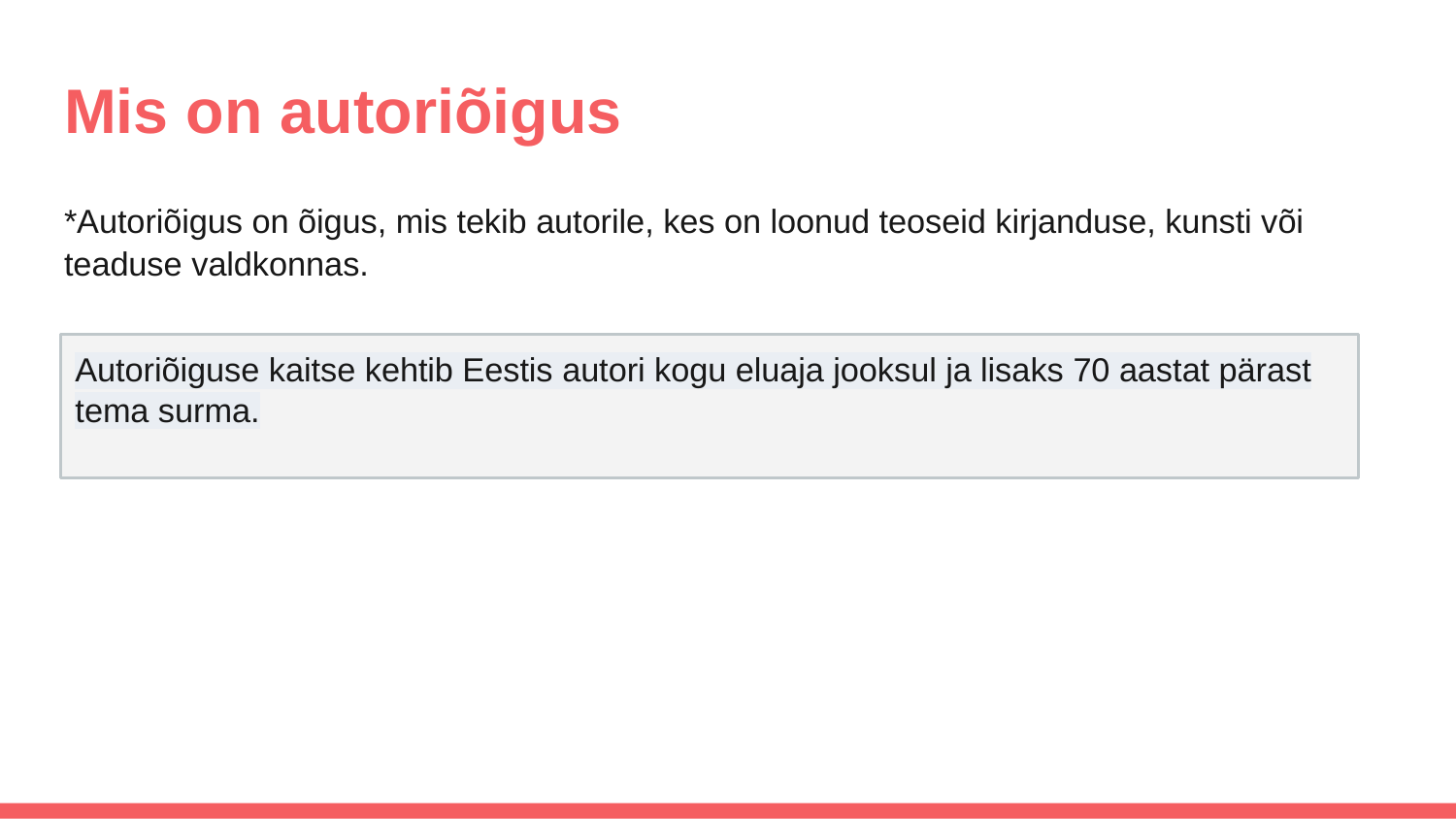

# Mis on autoriõigus
*Autoriõigus on õigus, mis tekib autorile, kes on loonud teoseid kirjanduse, kunsti või teaduse valdkonnas.
Autoriõiguse kaitse kehtib Eestis autori kogu eluaja jooksul ja lisaks 70 aastat pärast tema surma.